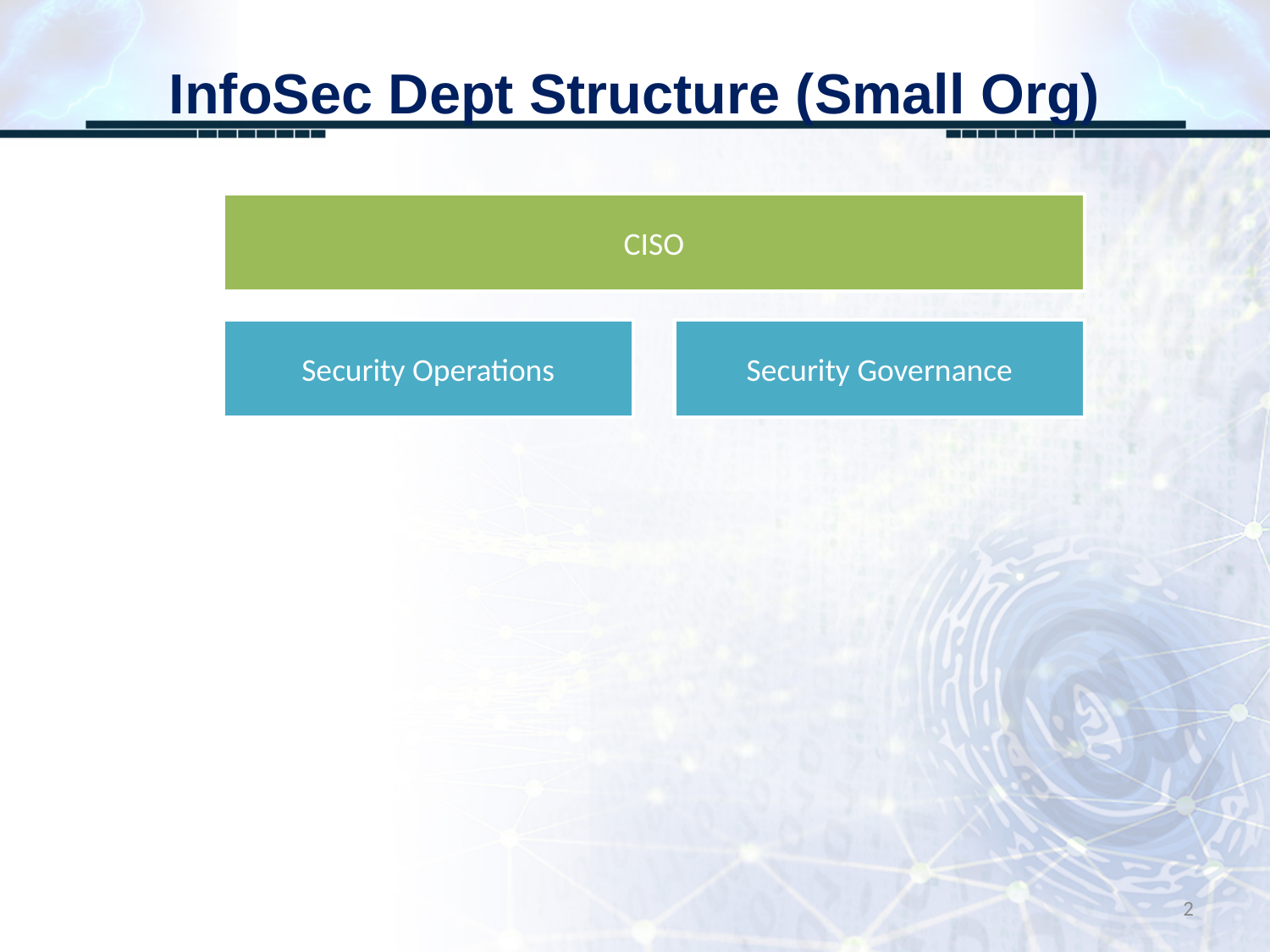

# InfoSec Dept Structure (Small Org)
CISO
Security Operations
Security Governance
2